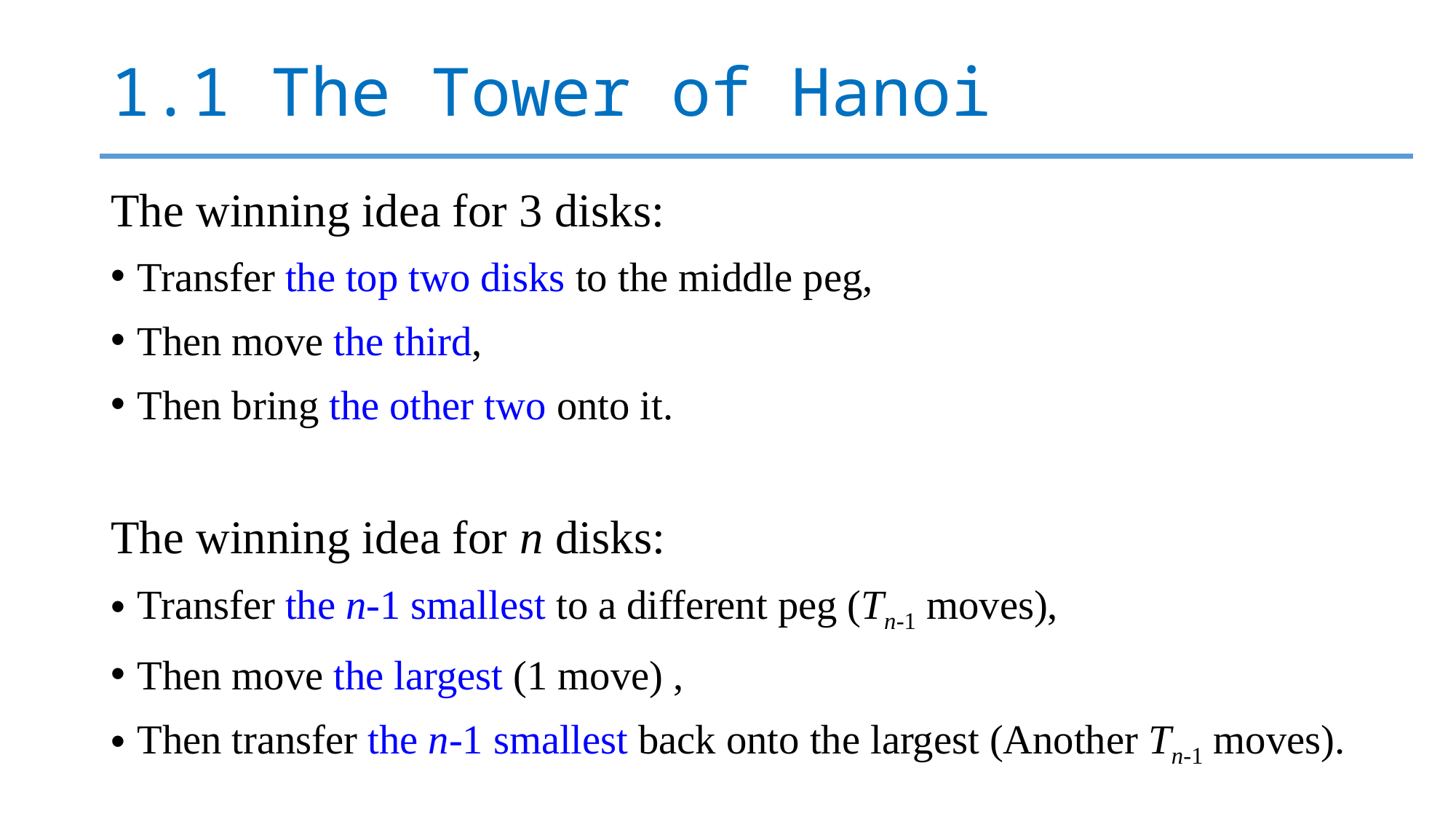

# 1.1 The Tower of Hanoi
The winning idea for 3 disks:
Transfer the top two disks to the middle peg,
Then move the third,
Then bring the other two onto it.

The winning idea for n disks:
Transfer the n-1 smallest to a different peg (Tn-1 moves),
Then move the largest (1 move) ,
Then transfer the n-1 smallest back onto the largest (Another Tn-1 moves).